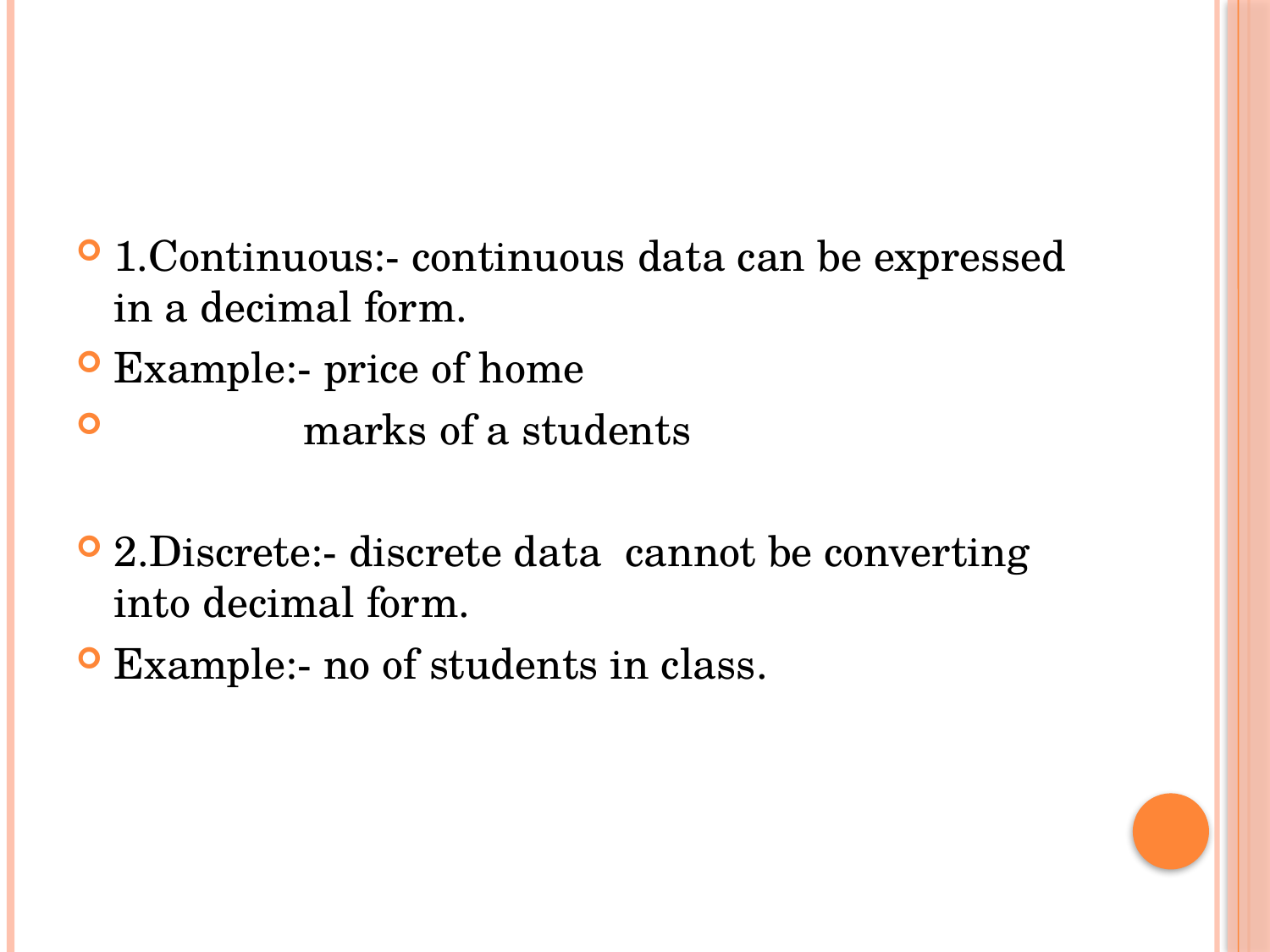

#
1.Continuous:- continuous data can be expressed in a decimal form.
Example:- price of home
                marks of a students

2.Discrete:- discrete data  cannot be converting into decimal form.
Example:- no of students in class.